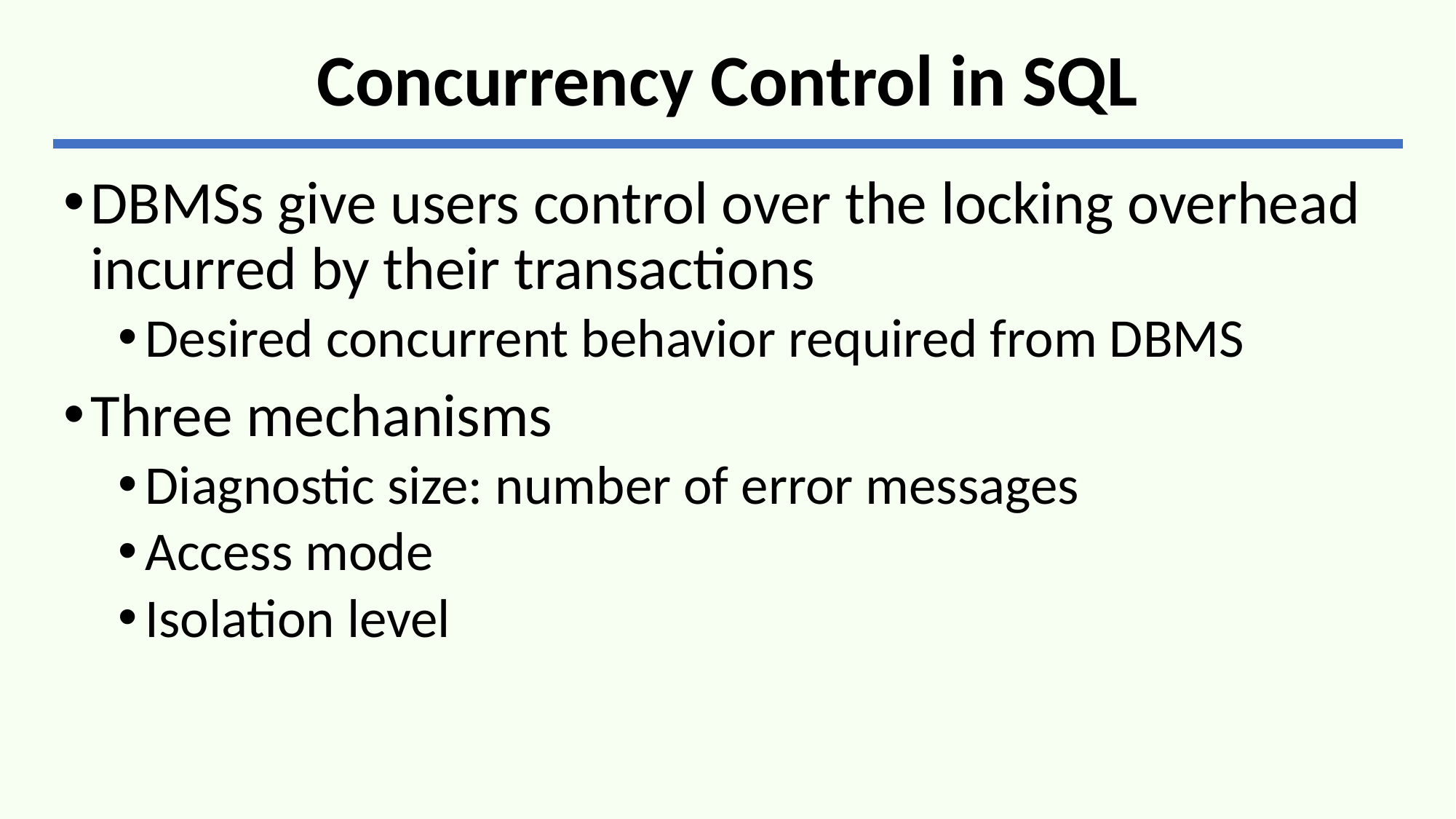

# Concurrency Control in SQL
DBMSs give users control over the locking overhead incurred by their transactions
Desired concurrent behavior required from DBMS
Three mechanisms
Diagnostic size: number of error messages
Access mode
Isolation level